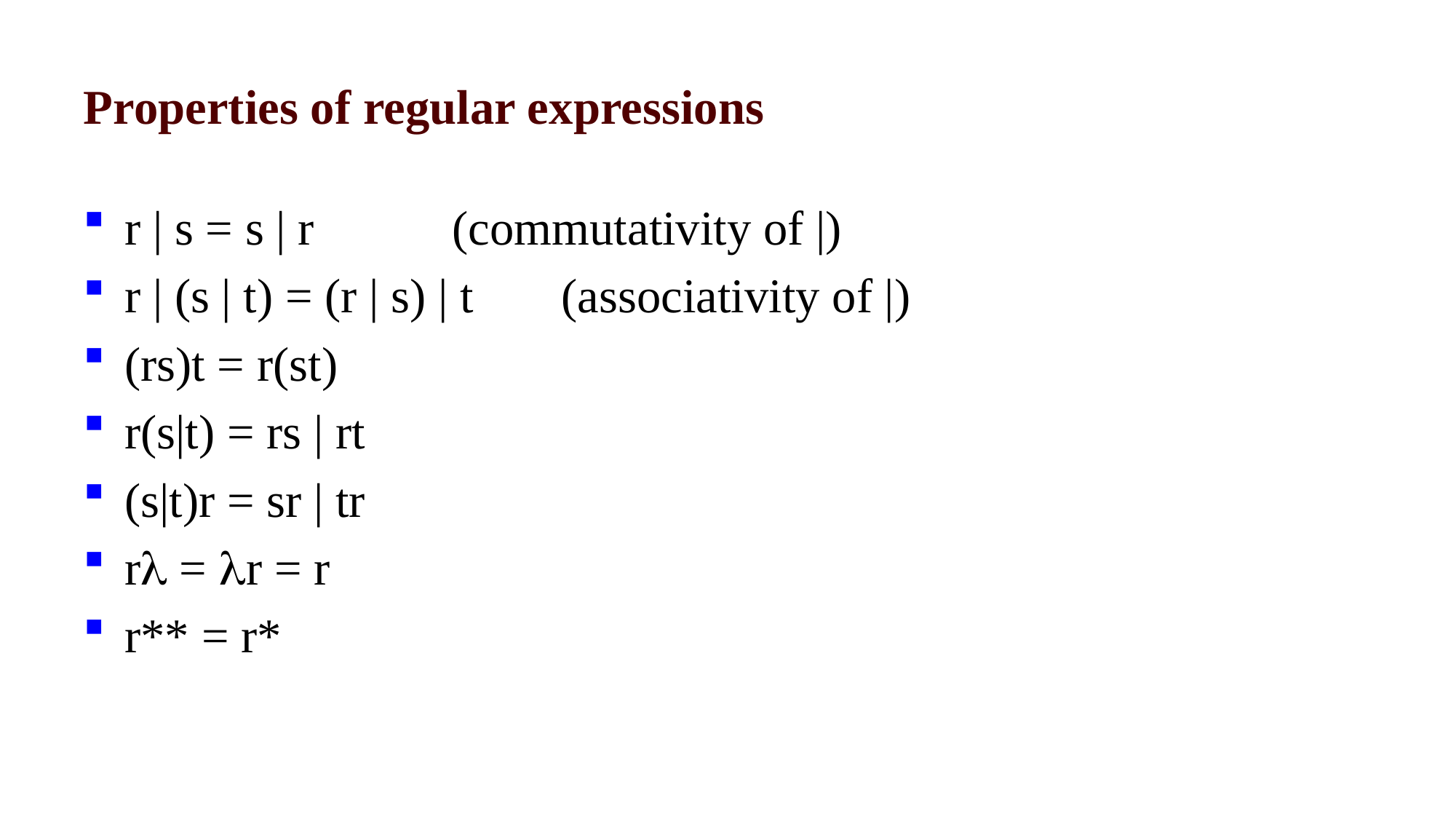

# Properties of regular expressions
r | s = s | r 	 	(commutativity of |)
r | (s | t) = (r | s) | t	(associativity of |)
(rs)t = r(st)
r(s|t) = rs | rt
(s|t)r = sr | tr
rλ = λr = r
r** = r*